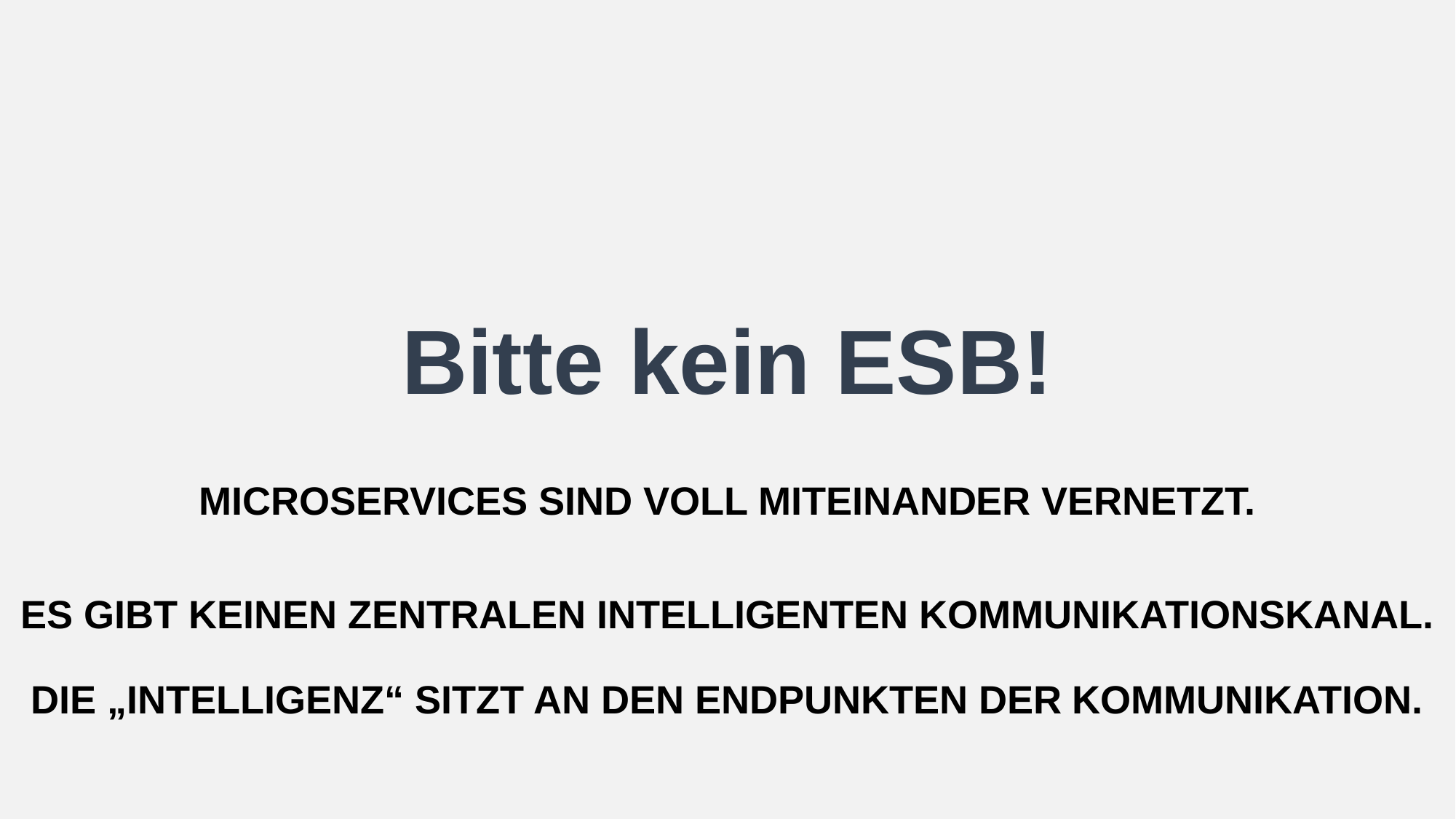

# Bitte kein ESB!
Microservices sind voll miteinander vernetzt.

Es gibt keinen zentralen intelligenten Kommunikationskanal.
Die „Intelligenz“ sitzt an den Endpunkten der Kommunikation.